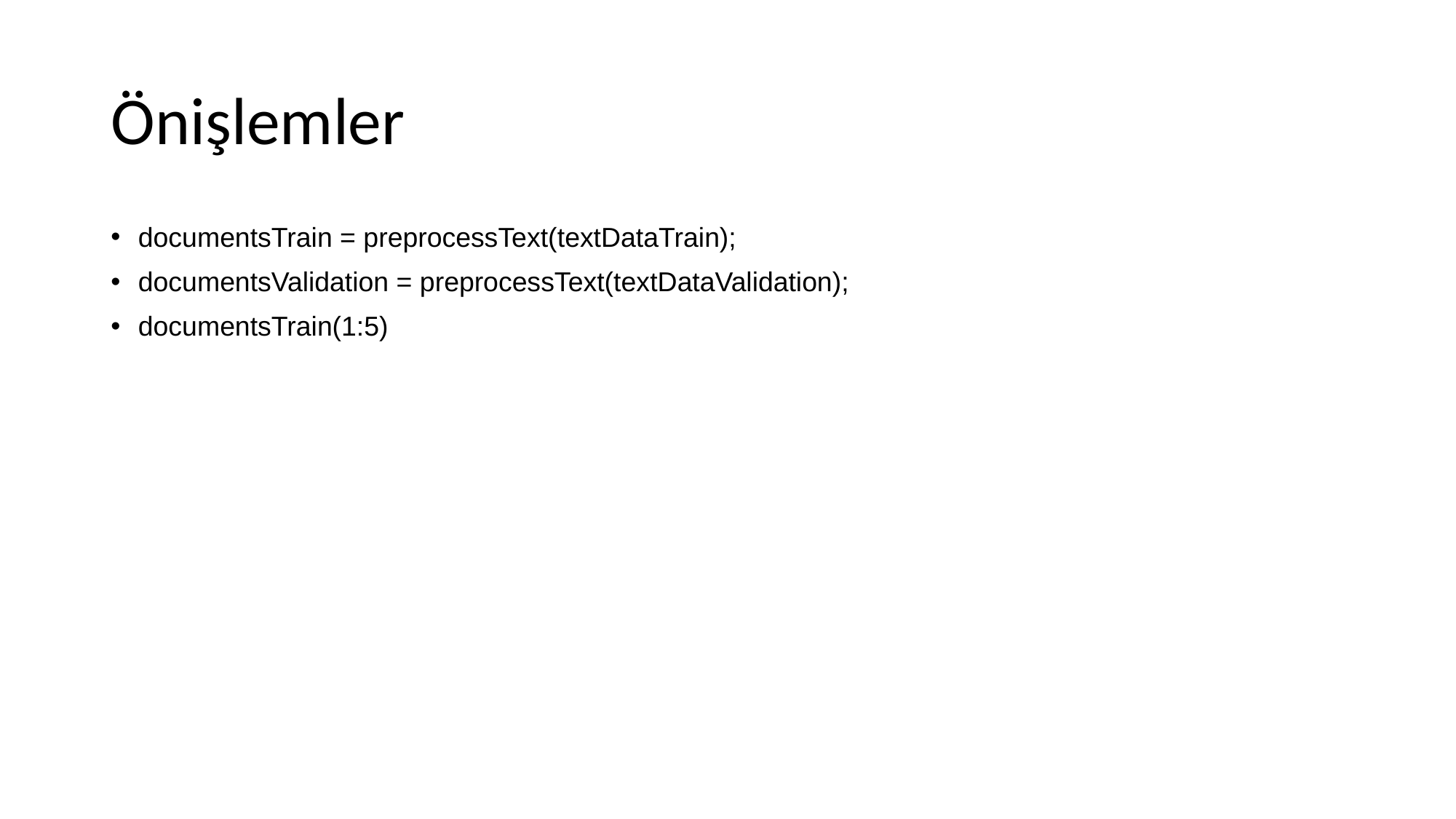

# Önişlemler
documentsTrain = preprocessText(textDataTrain);
documentsValidation = preprocessText(textDataValidation);
documentsTrain(1:5)